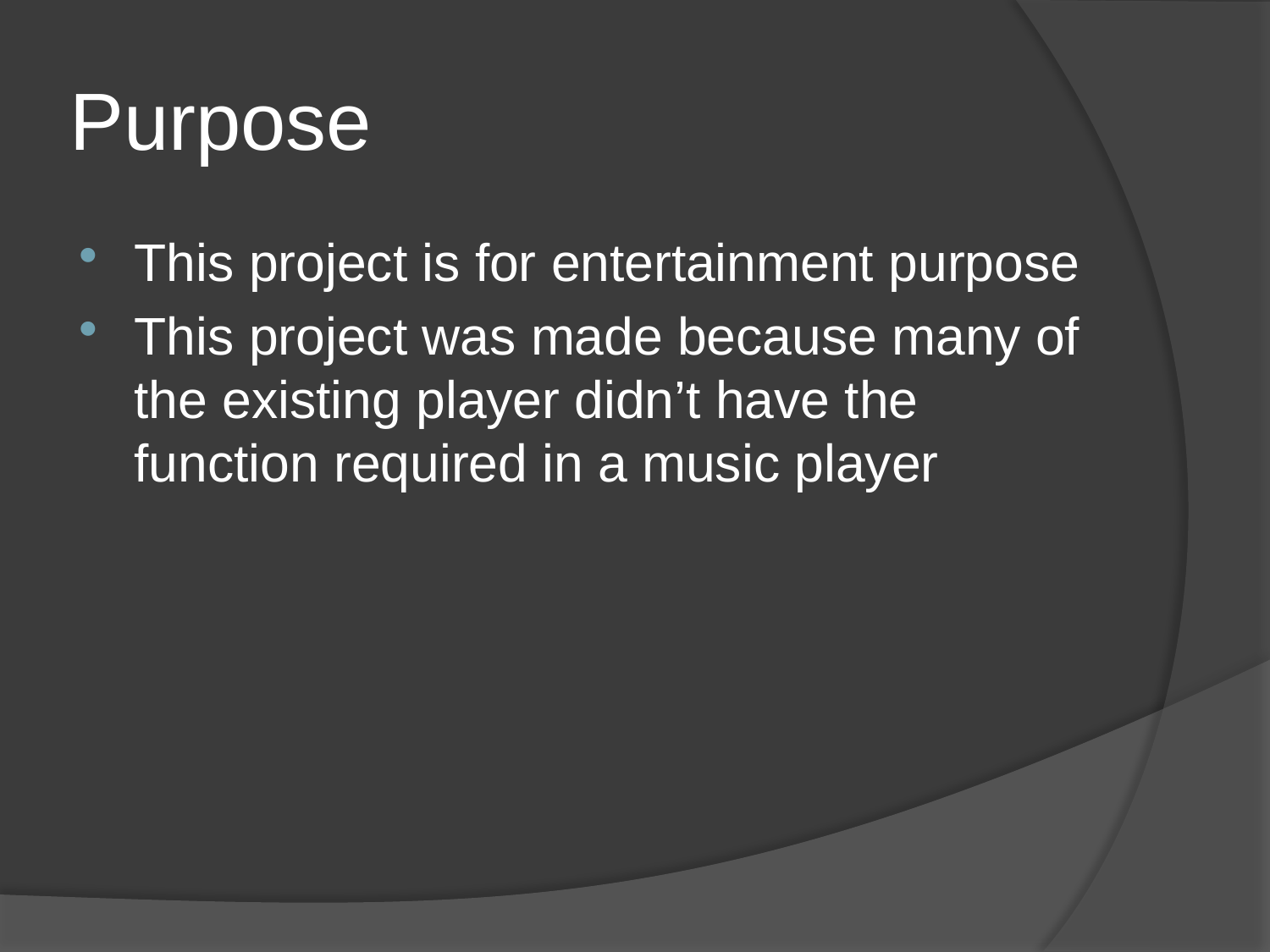

# Purpose
This project is for entertainment purpose
This project was made because many of the existing player didn’t have the function required in a music player